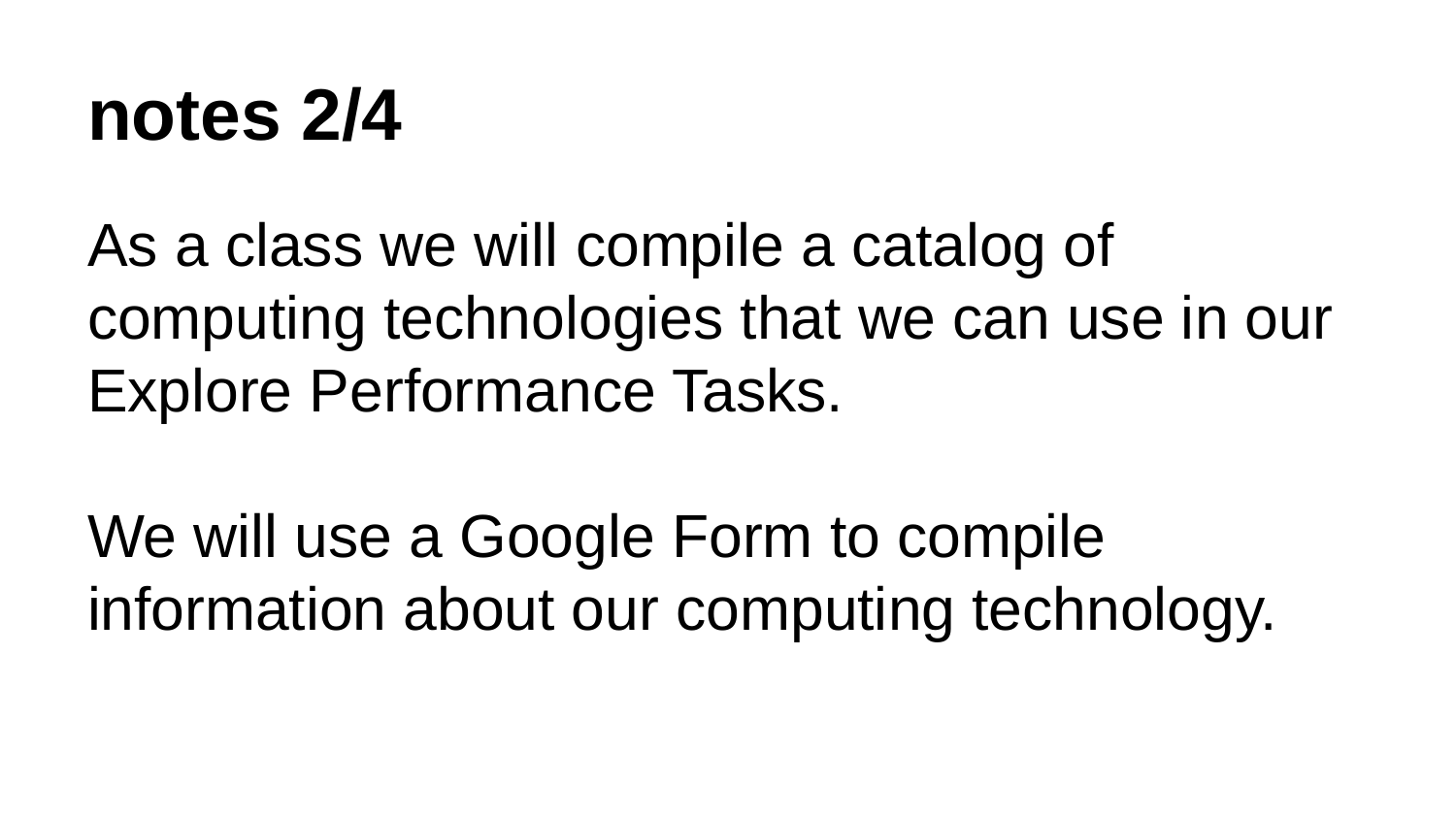

# notes 2/4
As a class we will compile a catalog of computing technologies that we can use in our Explore Performance Tasks.

We will use a Google Form to compile information about our computing technology.